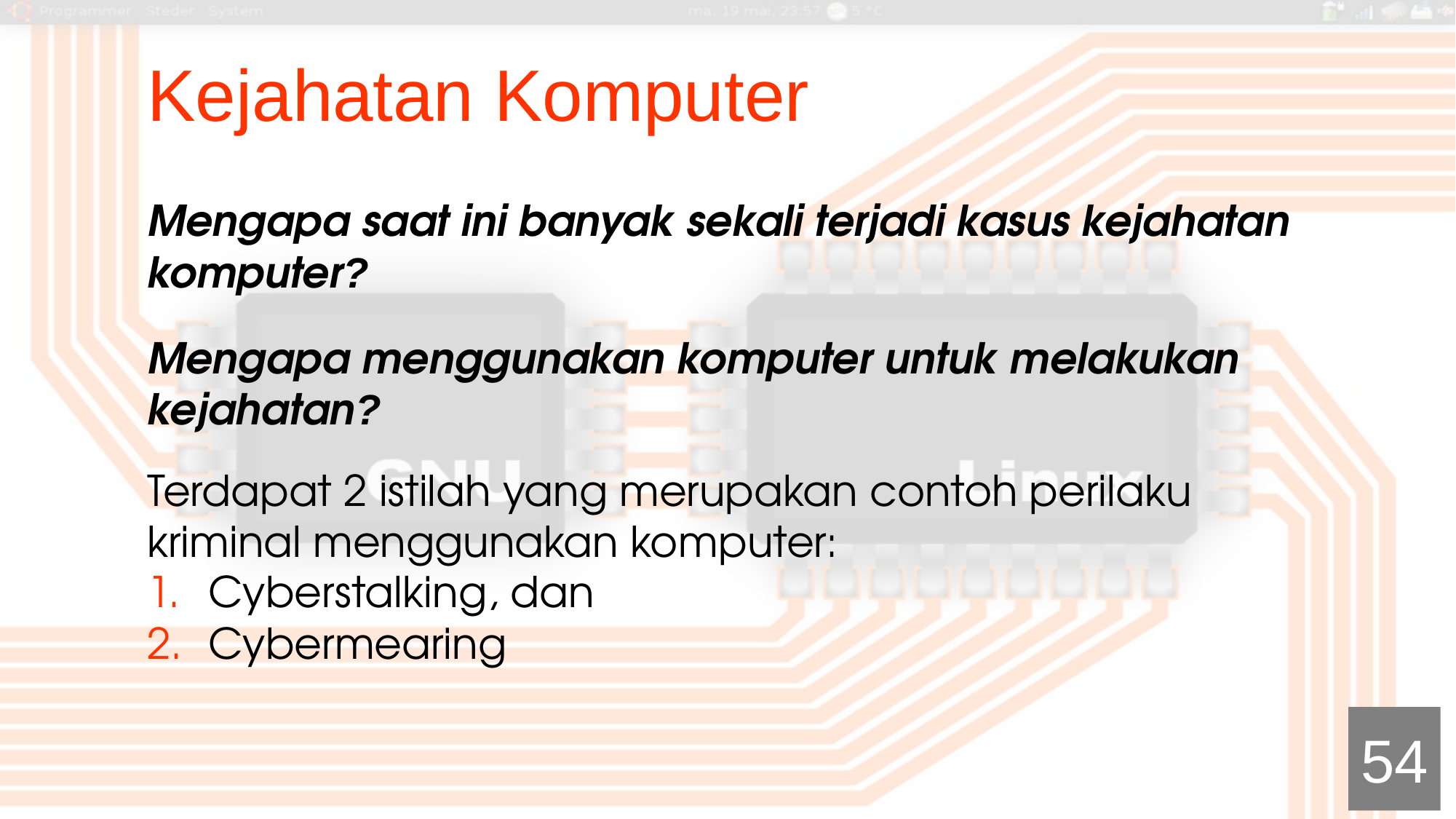

Kejahatan Komputer

Mengapa saat ini banyak sekali terjadi kasus kejahatan komputer?

Mengapa menggunakan komputer untuk melakukan kejahatan?
Terdapat 2 istilah yang merupakan contoh perilaku kriminal menggunakan komputer:
Cyberstalking, dan
Cybermearing
54